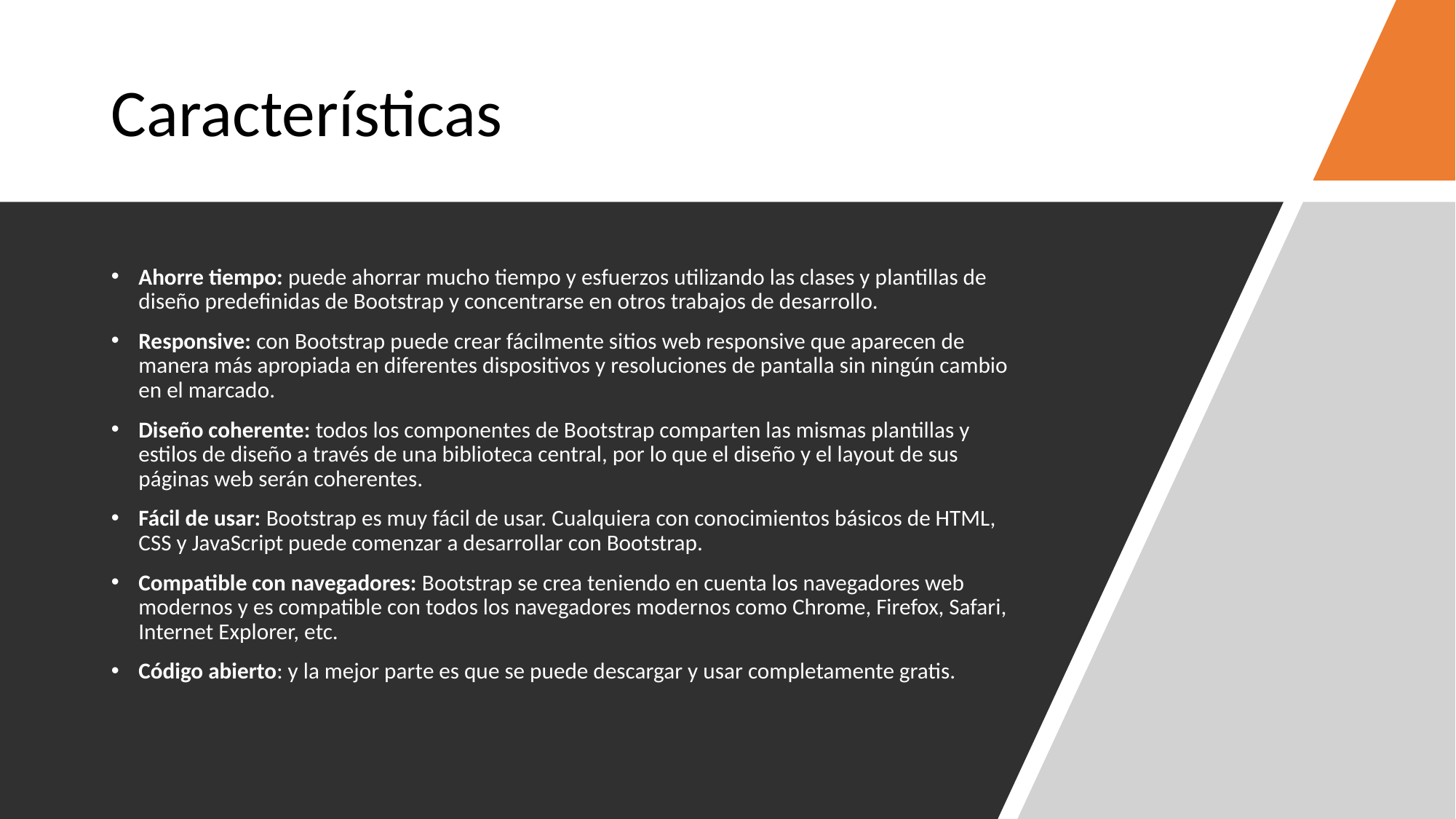

# Características

Ahorre tiempo: puede ahorrar mucho tiempo y esfuerzos utilizando las clases y plantillas de diseño predefinidas de Bootstrap y concentrarse en otros trabajos de desarrollo.
Responsive: con Bootstrap puede crear fácilmente sitios web responsive que aparecen de manera más apropiada en diferentes dispositivos y resoluciones de pantalla sin ningún cambio en el marcado.
Diseño coherente: todos los componentes de Bootstrap comparten las mismas plantillas y estilos de diseño a través de una biblioteca central, por lo que el diseño y el layout de sus páginas web serán coherentes.
Fácil de usar: Bootstrap es muy fácil de usar. Cualquiera con conocimientos básicos de HTML, CSS y JavaScript puede comenzar a desarrollar con Bootstrap.
Compatible con navegadores: Bootstrap se crea teniendo en cuenta los navegadores web modernos y es compatible con todos los navegadores modernos como Chrome, Firefox, Safari, Internet Explorer, etc.
Código abierto: y la mejor parte es que se puede descargar y usar completamente gratis.